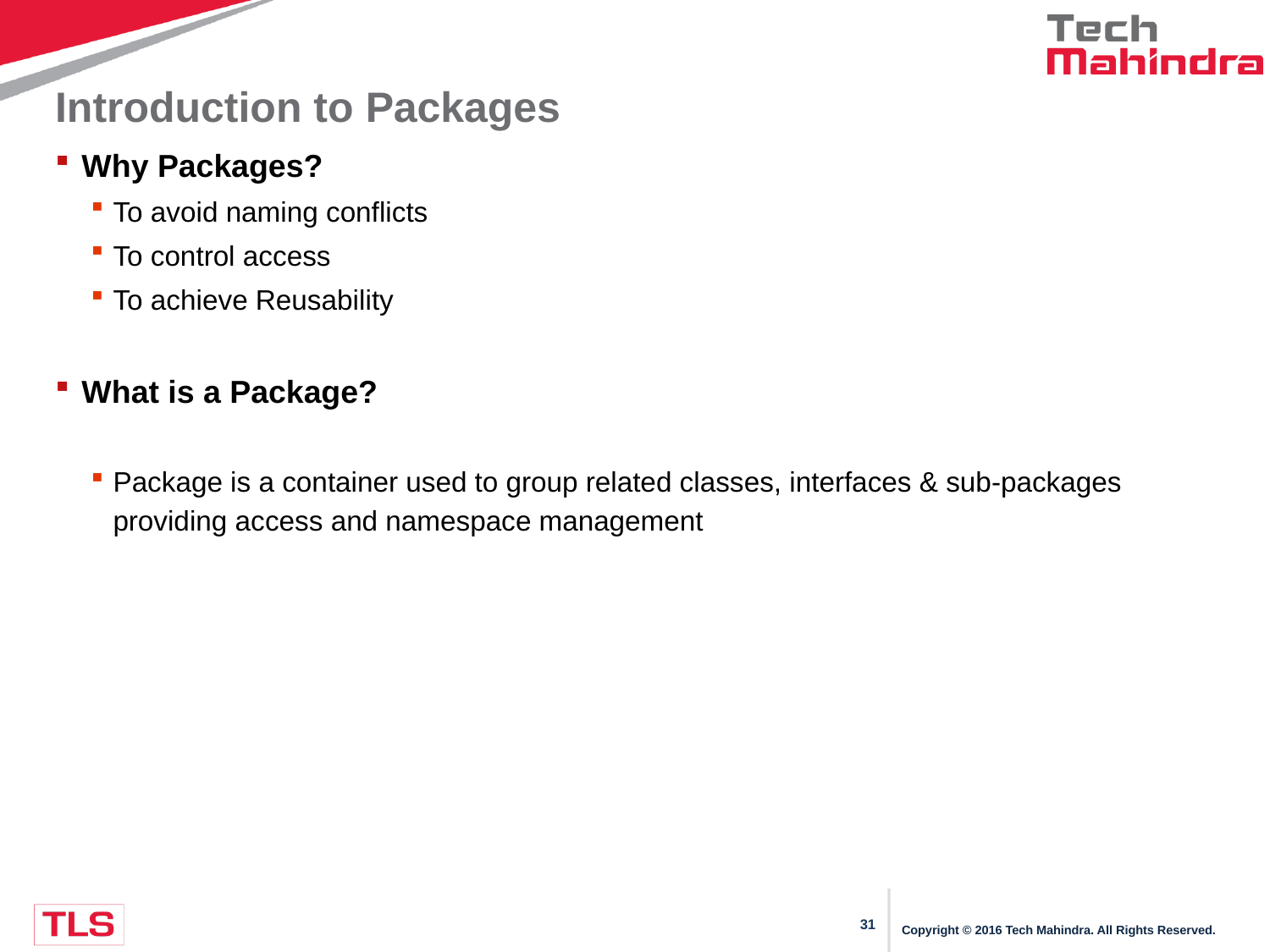

# Introduction to Packages
Why Packages?
To avoid naming conflicts
To control access
To achieve Reusability

What is a Package?

Package is a container used to group related classes, interfaces & sub-packages providing access and namespace management
Copyright © 2016 Tech Mahindra. All Rights Reserved.